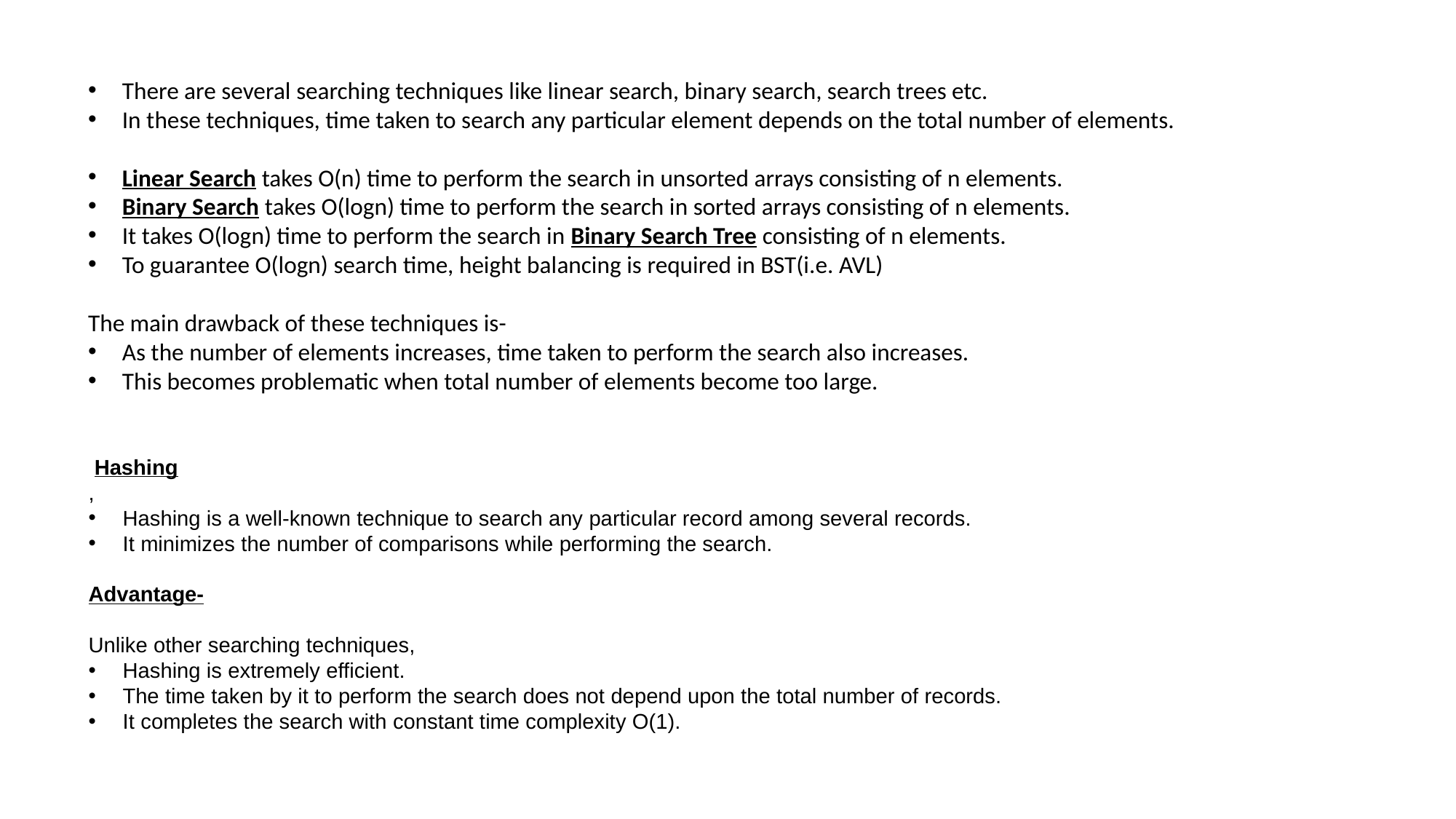

There are several searching techniques like linear search, binary search, search trees etc.
In these techniques, time taken to search any particular element depends on the total number of elements.

Linear Search takes O(n) time to perform the search in unsorted arrays consisting of n elements.
Binary Search takes O(logn) time to perform the search in sorted arrays consisting of n elements.
It takes O(logn) time to perform the search in Binary Search Tree consisting of n elements.
To guarantee O(logn) search time, height balancing is required in BST(i.e. AVL)

The main drawback of these techniques is-
As the number of elements increases, time taken to perform the search also increases.
This becomes problematic when total number of elements become too large.

 Hashing
,
Hashing is a well-known technique to search any particular record among several records.
It minimizes the number of comparisons while performing the search.

Advantage-

Unlike other searching techniques,
Hashing is extremely efficient.
The time taken by it to perform the search does not depend upon the total number of records.
It completes the search with constant time complexity O(1).